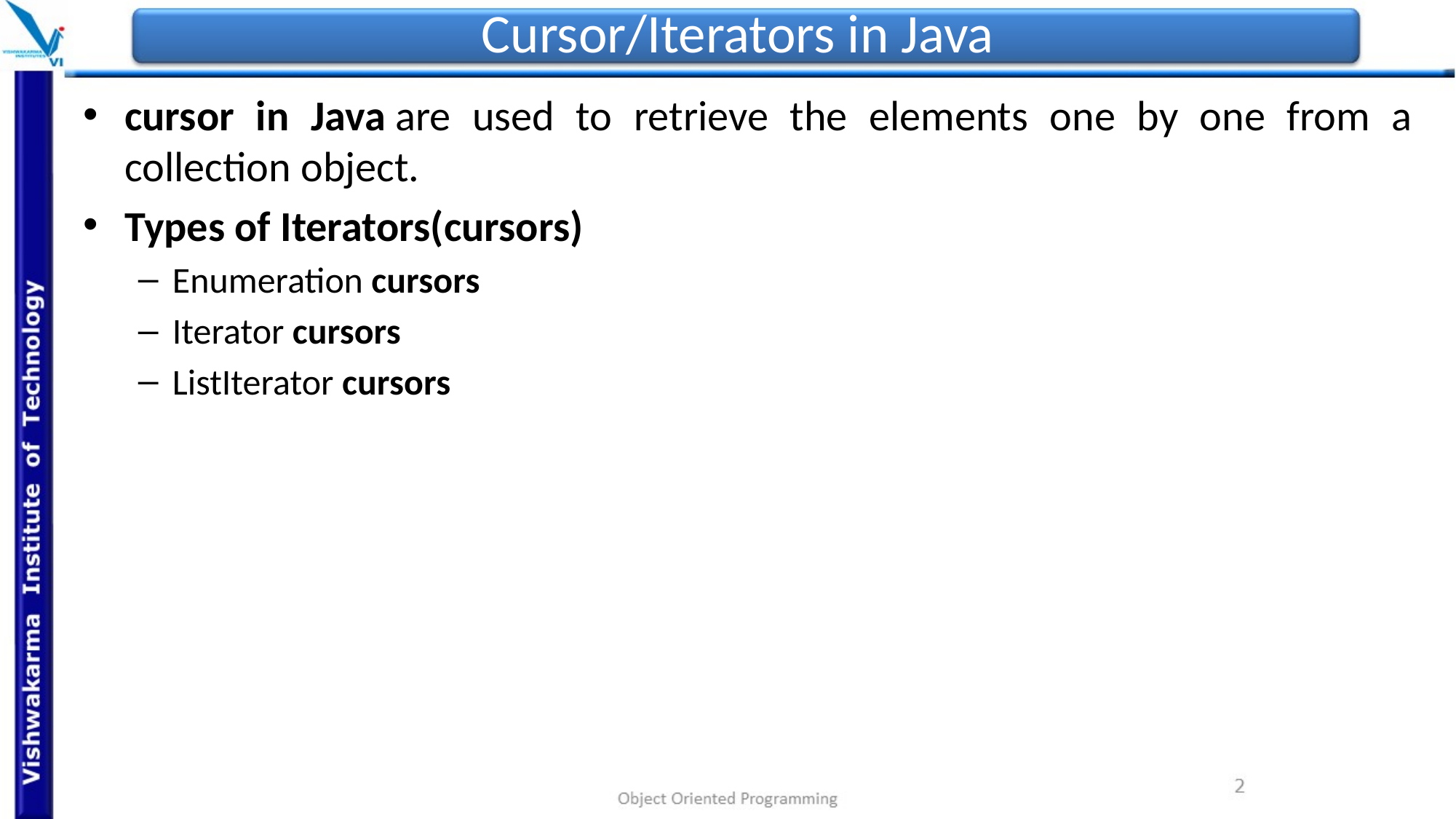

# Cursor/Iterators in Java
cursor in Java are used to retrieve the elements one by one from a collection object.
Types of Iterators(cursors)
Enumeration cursors
Iterator cursors
ListIterator cursors